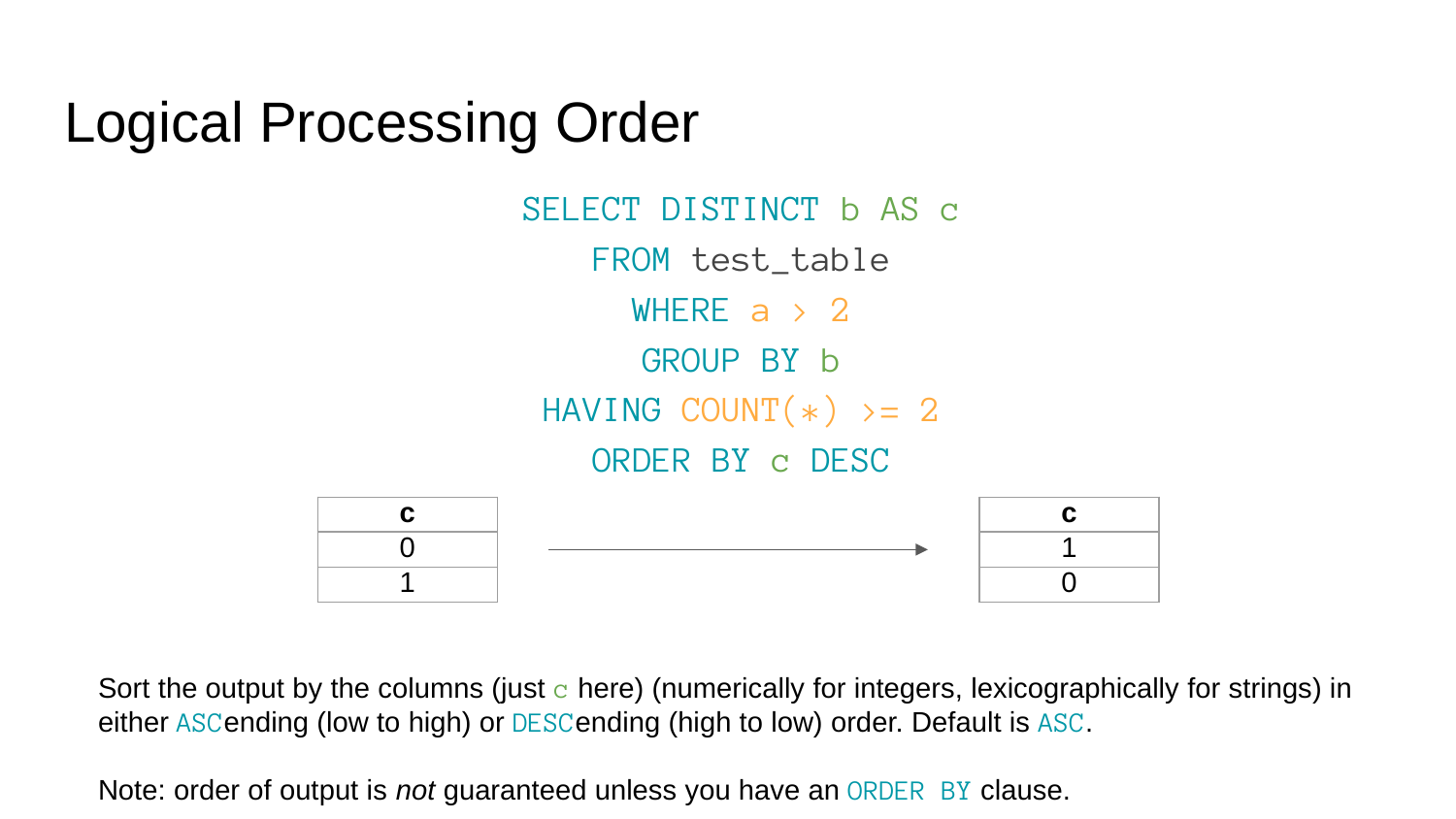

# Logical Processing Order

SELECT DISTINCT b AS c
FROM test_table
WHERE a > 2
GROUP BY b
HAVING COUNT(*) >= 2
ORDER BY c DESC
| c |
| --- |
| 0 |
| 1 |
| c |
| --- |
| 1 |
| 0 |

Sort the output by the columns (just c here) (numerically for integers, lexicographically for strings) in either ASCending (low to high) or DESCending (high to low) order. Default is ASC.

Note: order of output is not guaranteed unless you have an ORDER BY clause.